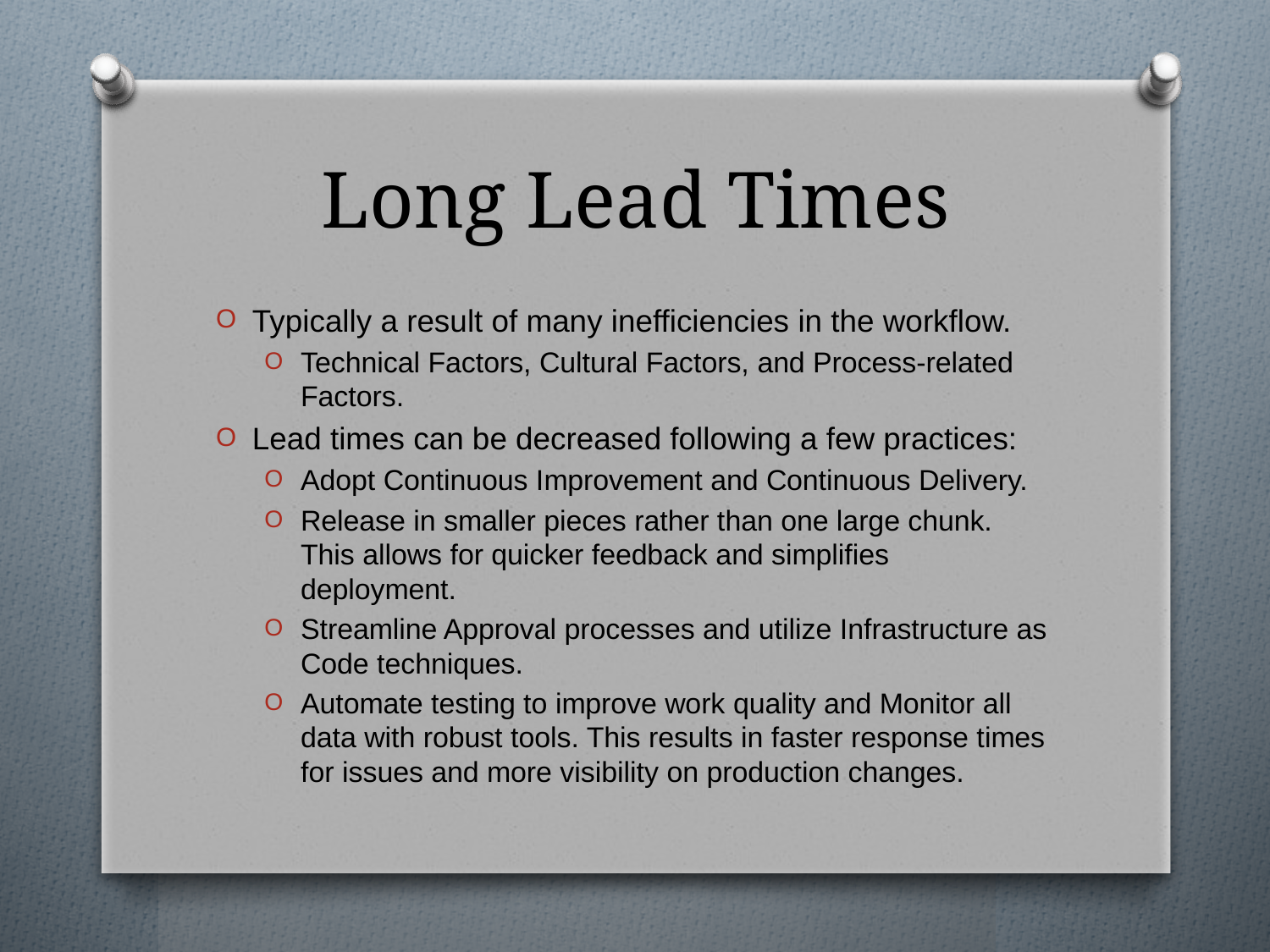

# Long Lead Times
Typically a result of many inefficiencies in the workflow.
Technical Factors, Cultural Factors, and Process-related Factors.
Lead times can be decreased following a few practices:
Adopt Continuous Improvement and Continuous Delivery.
Release in smaller pieces rather than one large chunk. This allows for quicker feedback and simplifies deployment.
Streamline Approval processes and utilize Infrastructure as Code techniques.
Automate testing to improve work quality and Monitor all data with robust tools. This results in faster response times for issues and more visibility on production changes.